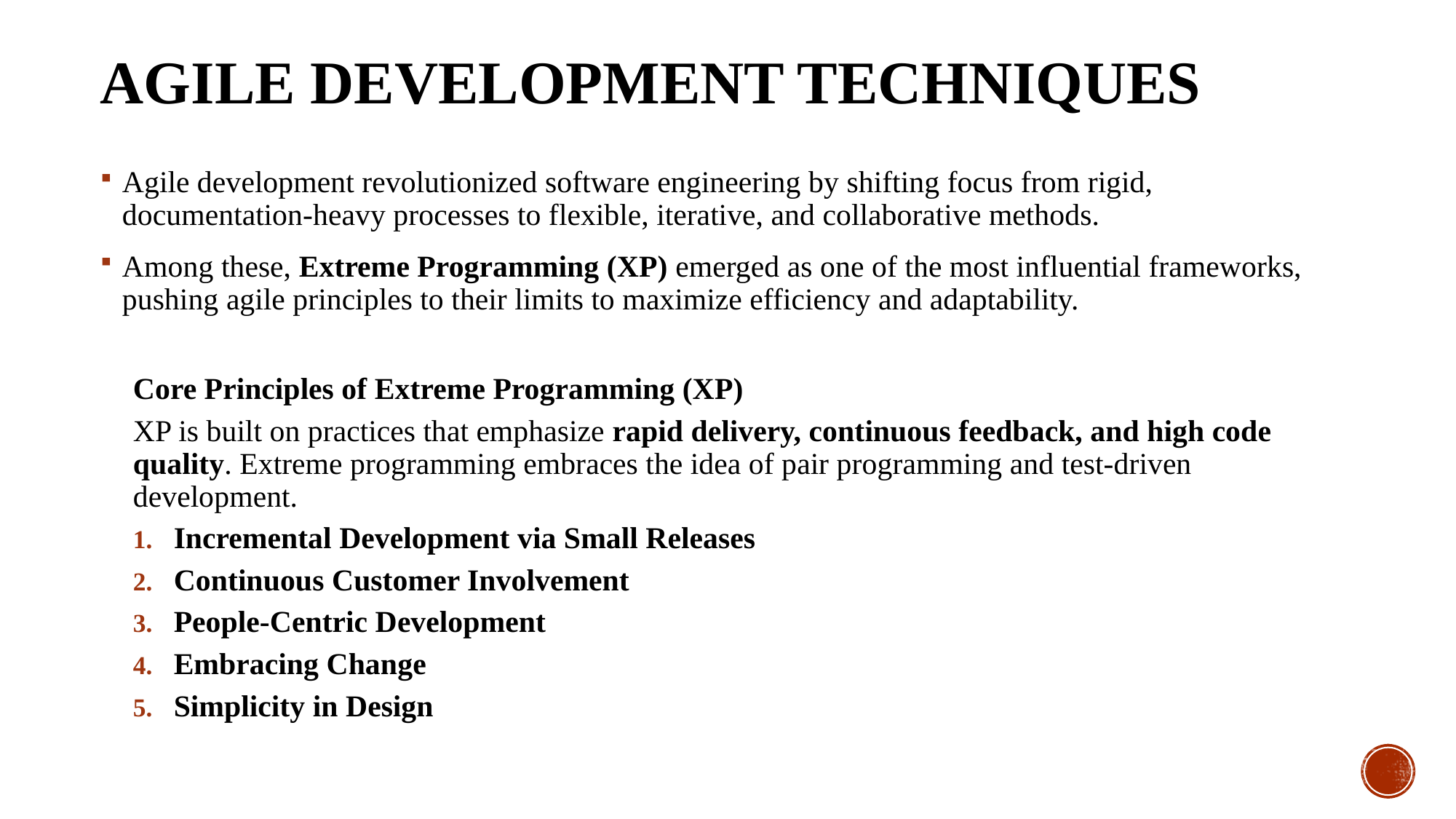

# Agile development techniques
Agile development revolutionized software engineering by shifting focus from rigid, documentation-heavy processes to flexible, iterative, and collaborative methods.
Among these, Extreme Programming (XP) emerged as one of the most influential frameworks, pushing agile principles to their limits to maximize efficiency and adaptability.

Core Principles of Extreme Programming (XP)
XP is built on practices that emphasize rapid delivery, continuous feedback, and high code quality. Extreme programming embraces the idea of pair programming and test-driven development.
Incremental Development via Small Releases
Continuous Customer Involvement
People-Centric Development
Embracing Change
Simplicity in Design